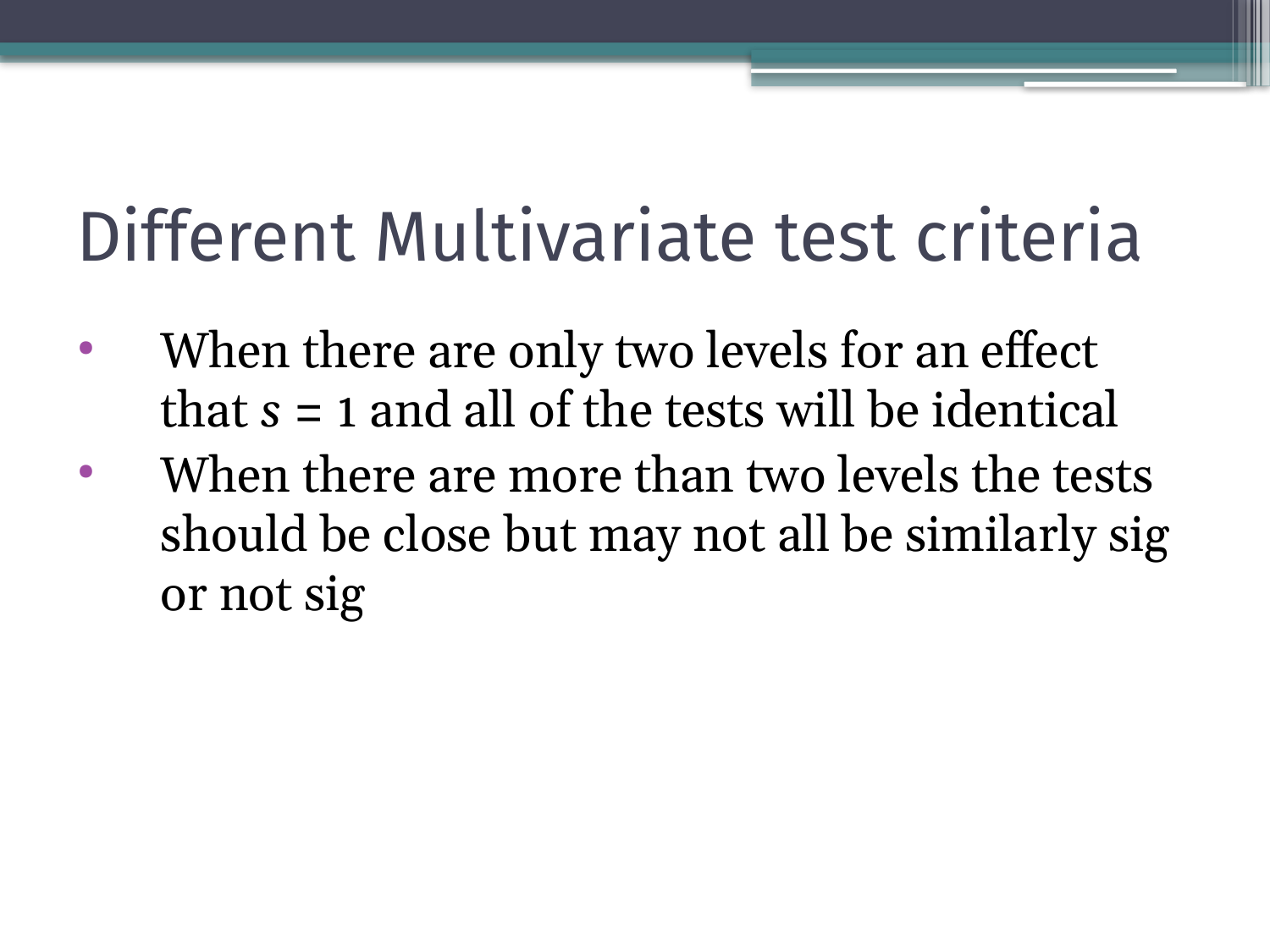

# Different Multivariate test criteria
When there are only two levels for an effect that s = 1 and all of the tests will be identical
When there are more than two levels the tests should be close but may not all be similarly sig or not sig